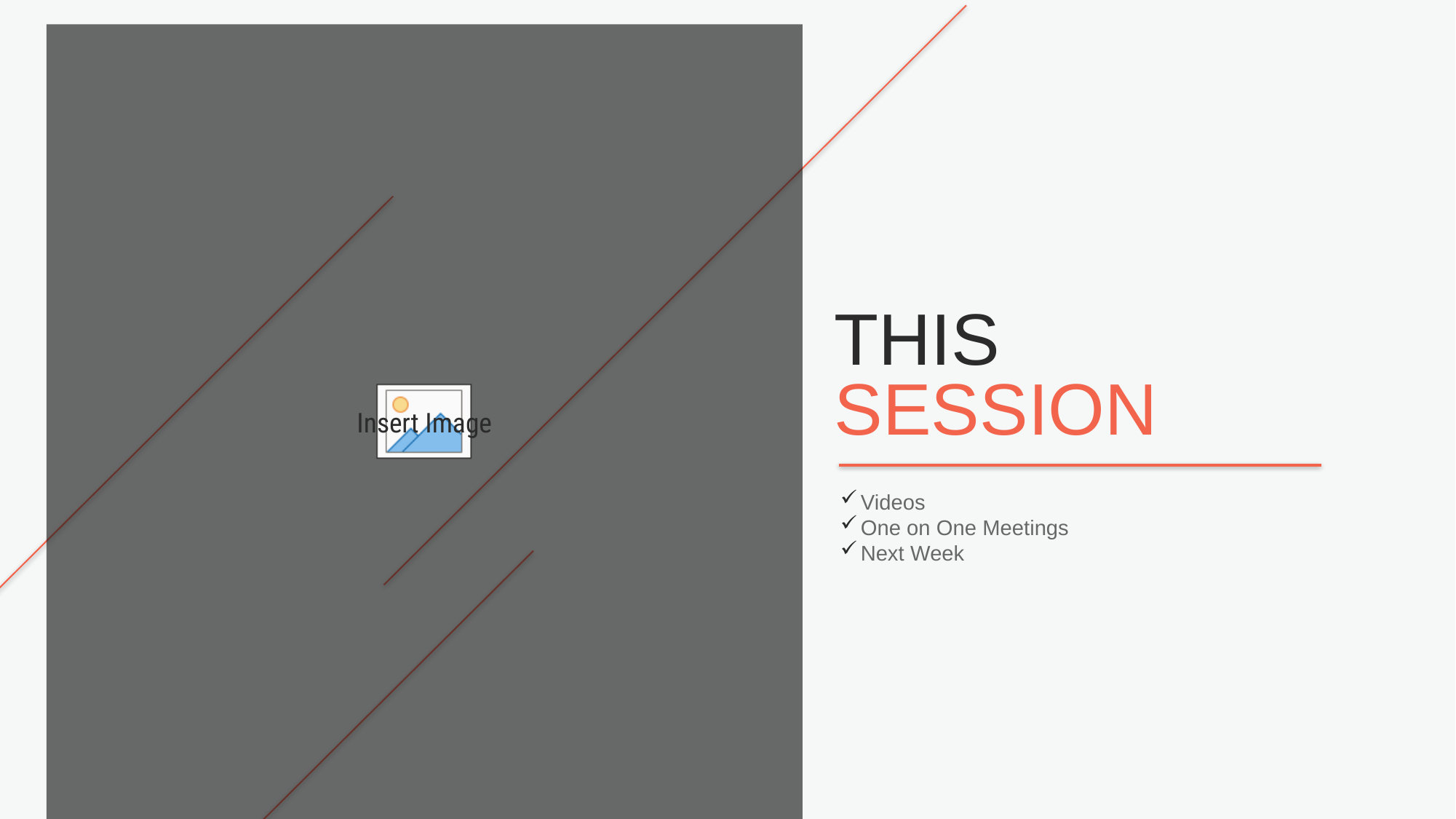

THIS
SESSION
Videos
One on One Meetings
Next Week